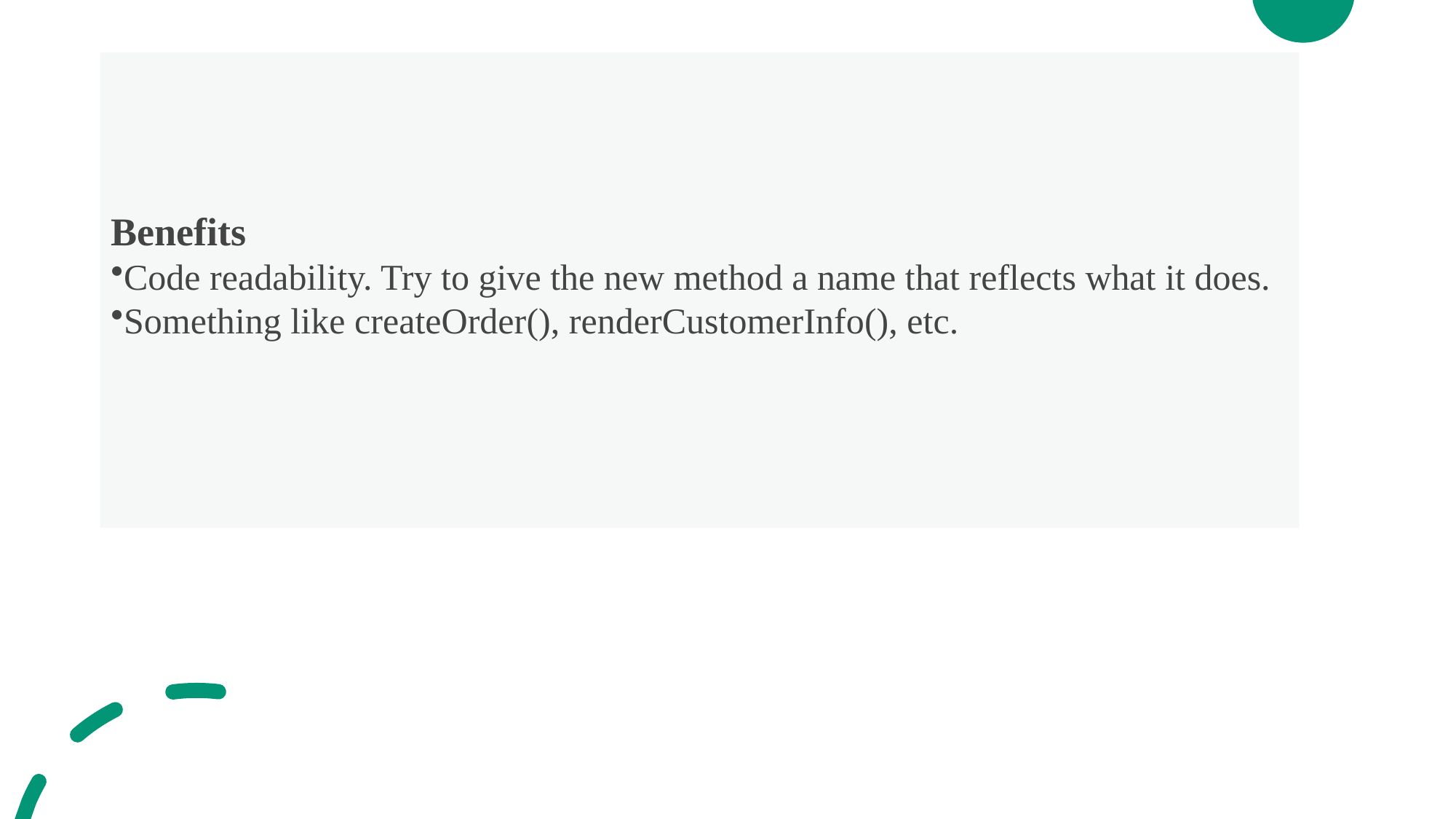

# Rename Method
Benefits
Code readability. Try to give the new method a name that reflects what it does.
Something like createOrder(), renderCustomerInfo(), etc.